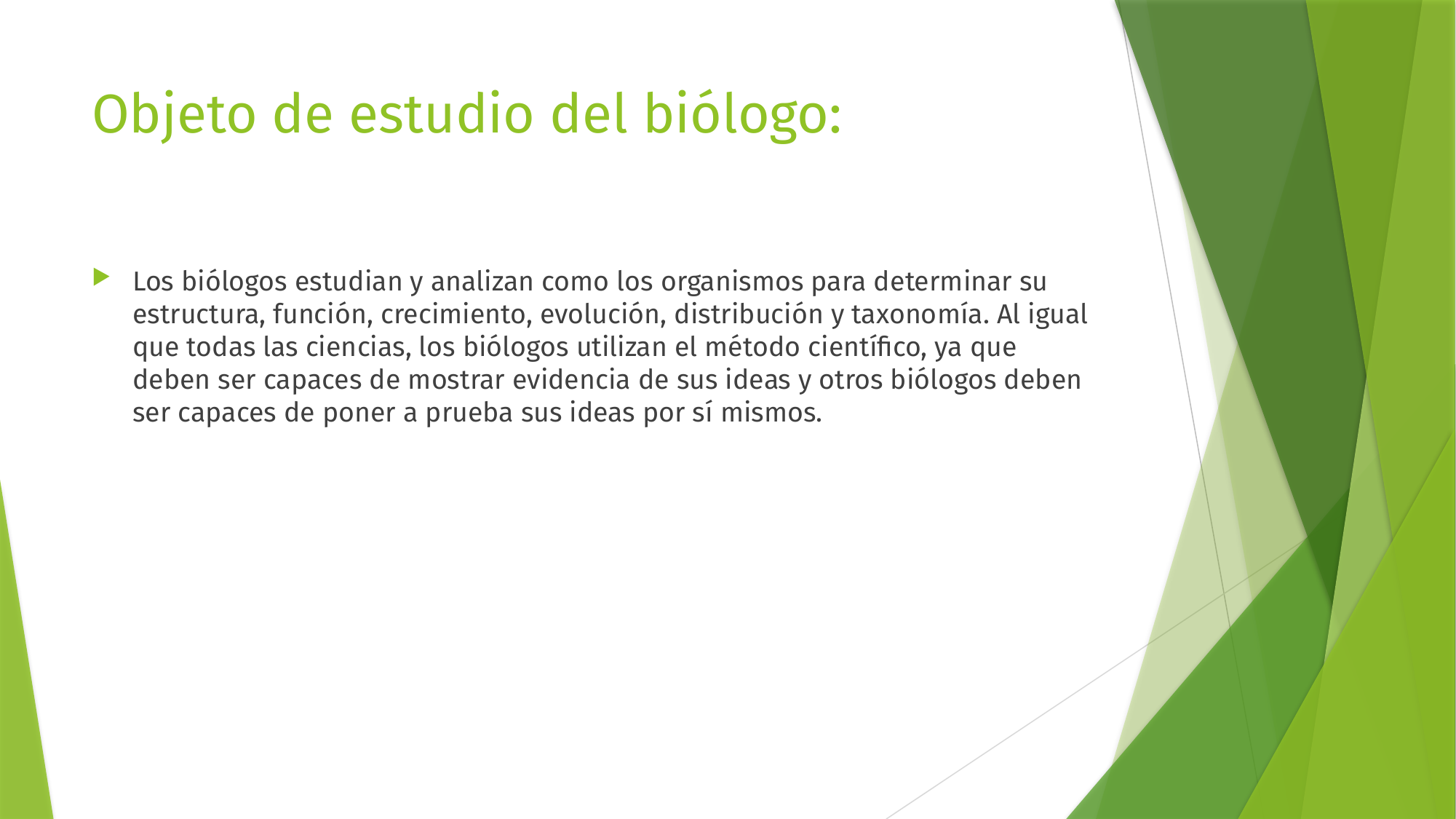

# Objeto de estudio del biólogo:
Los biólogos estudian y analizan como los organismos para determinar su estructura, función, crecimiento, evolución, distribución y taxonomía. Al igual que todas las ciencias, los biólogos utilizan el método científico, ya que deben ser capaces de mostrar evidencia de sus ideas y otros biólogos deben ser capaces de poner a prueba sus ideas por sí mismos.